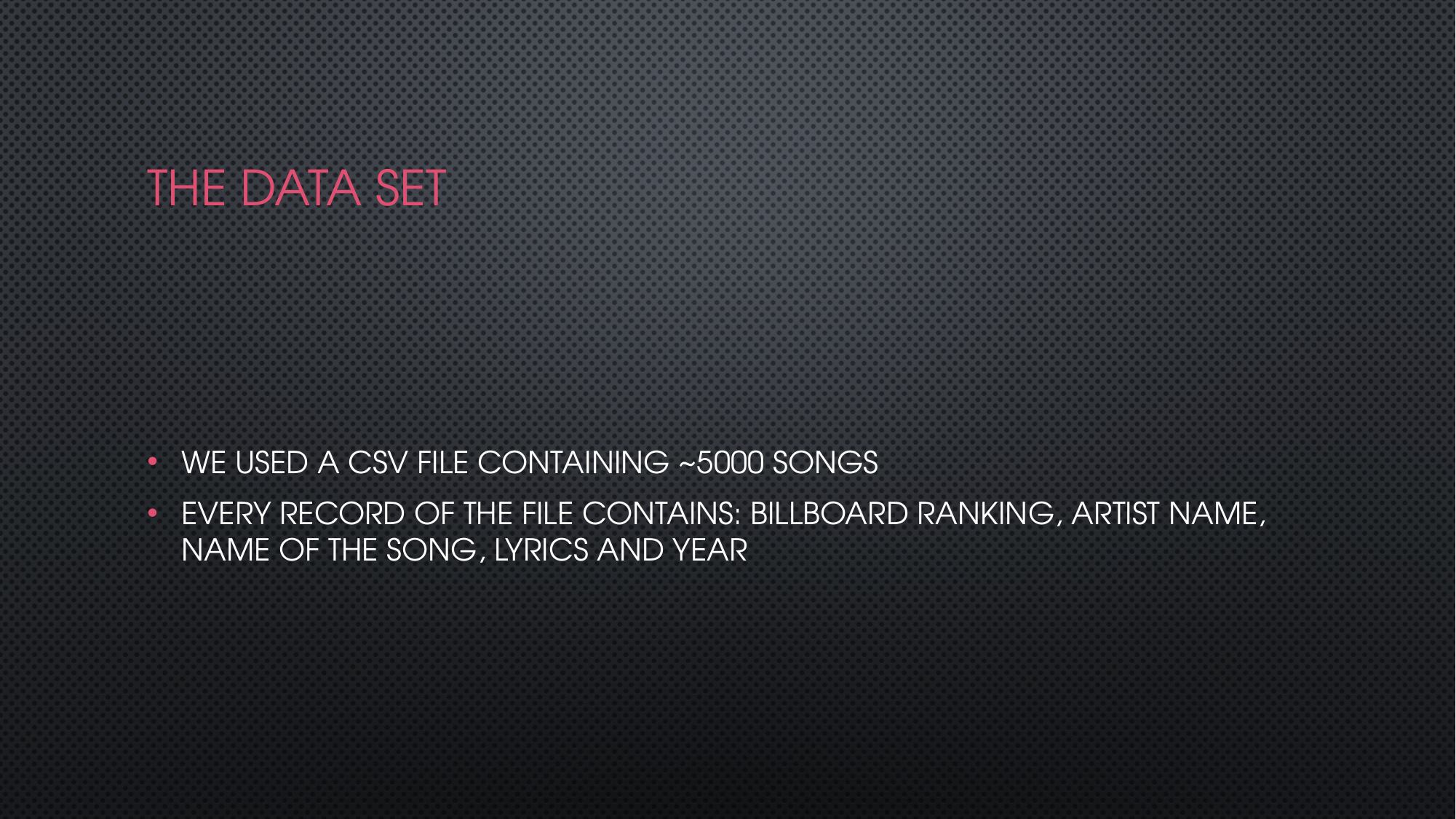

# The Data set
We used a csv file containing ~5000 Songs
Every record of the file contains: billboard ranking, artist name, name of the song, lyrics and year